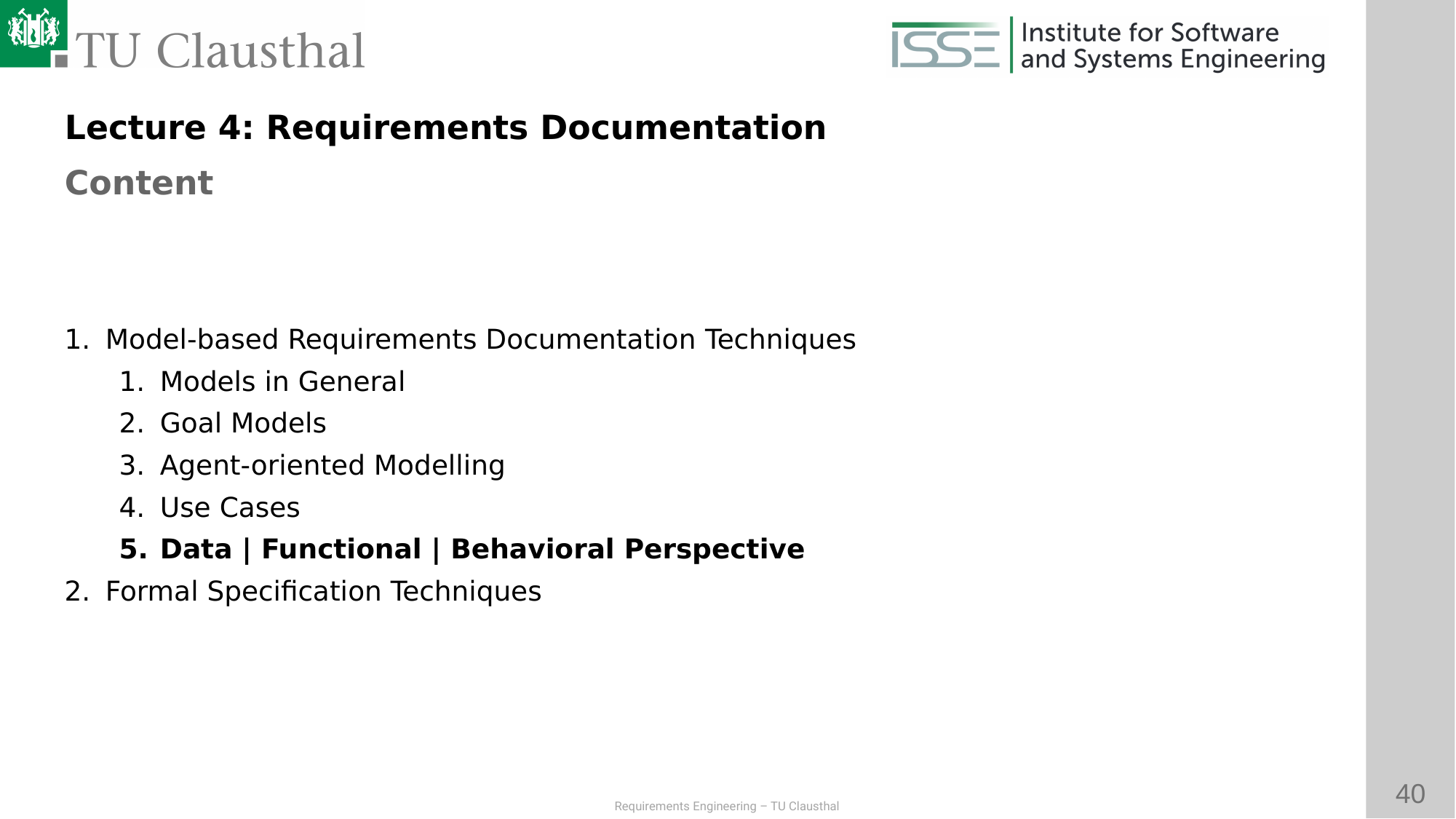

Lecture 4: Requirements Documentation
Content
Model-based Requirements Documentation Techniques
Models in General
Goal Models
Agent-oriented Modelling
Use Cases
Data | Functional | Behavioral Perspective
Formal Specification Techniques